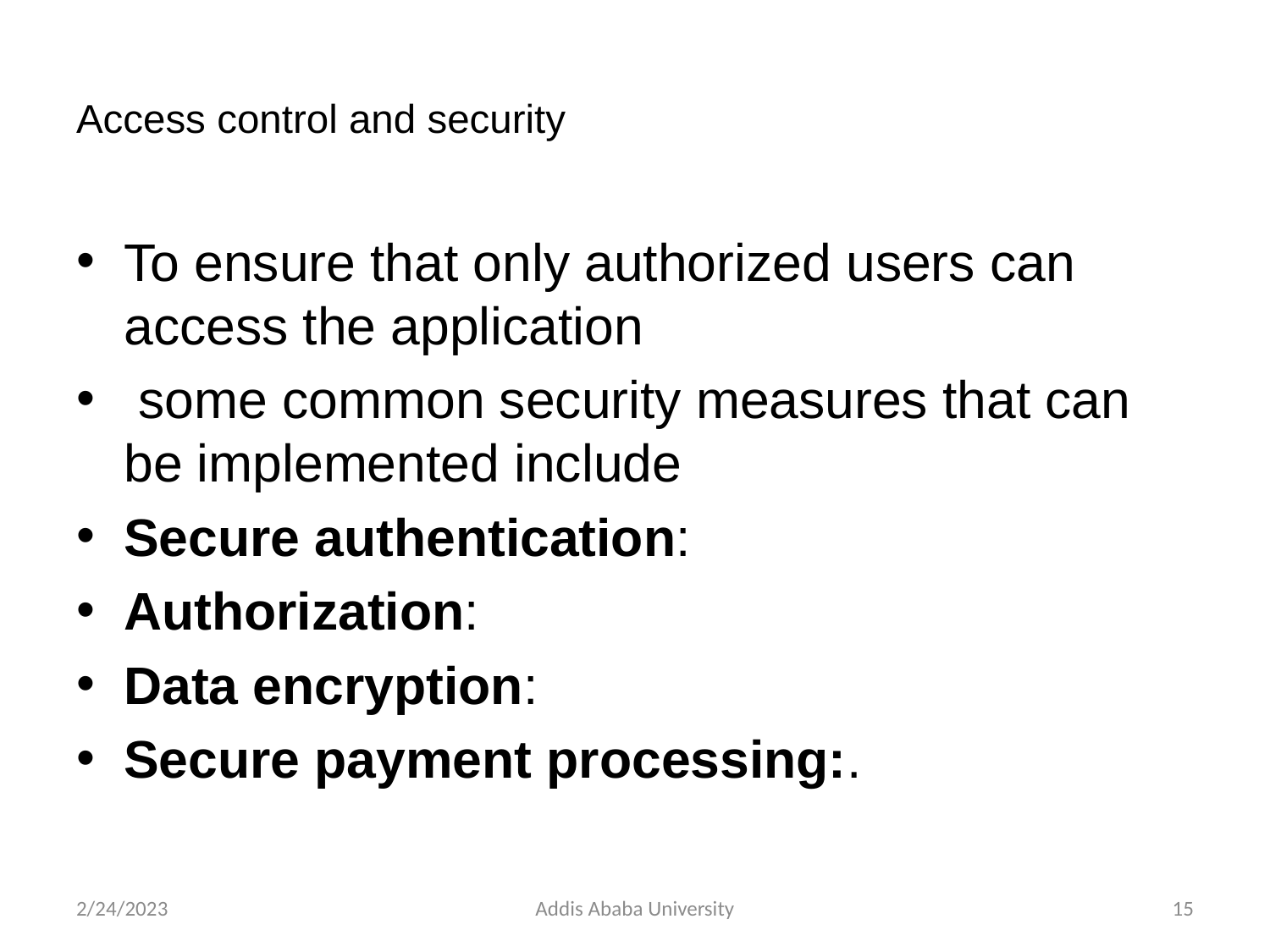

# Access control and security
To ensure that only authorized users can access the application
 some common security measures that can be implemented include
Secure authentication:
Authorization:
Data encryption:
Secure payment processing:.
2/24/2023
Addis Ababa University
15